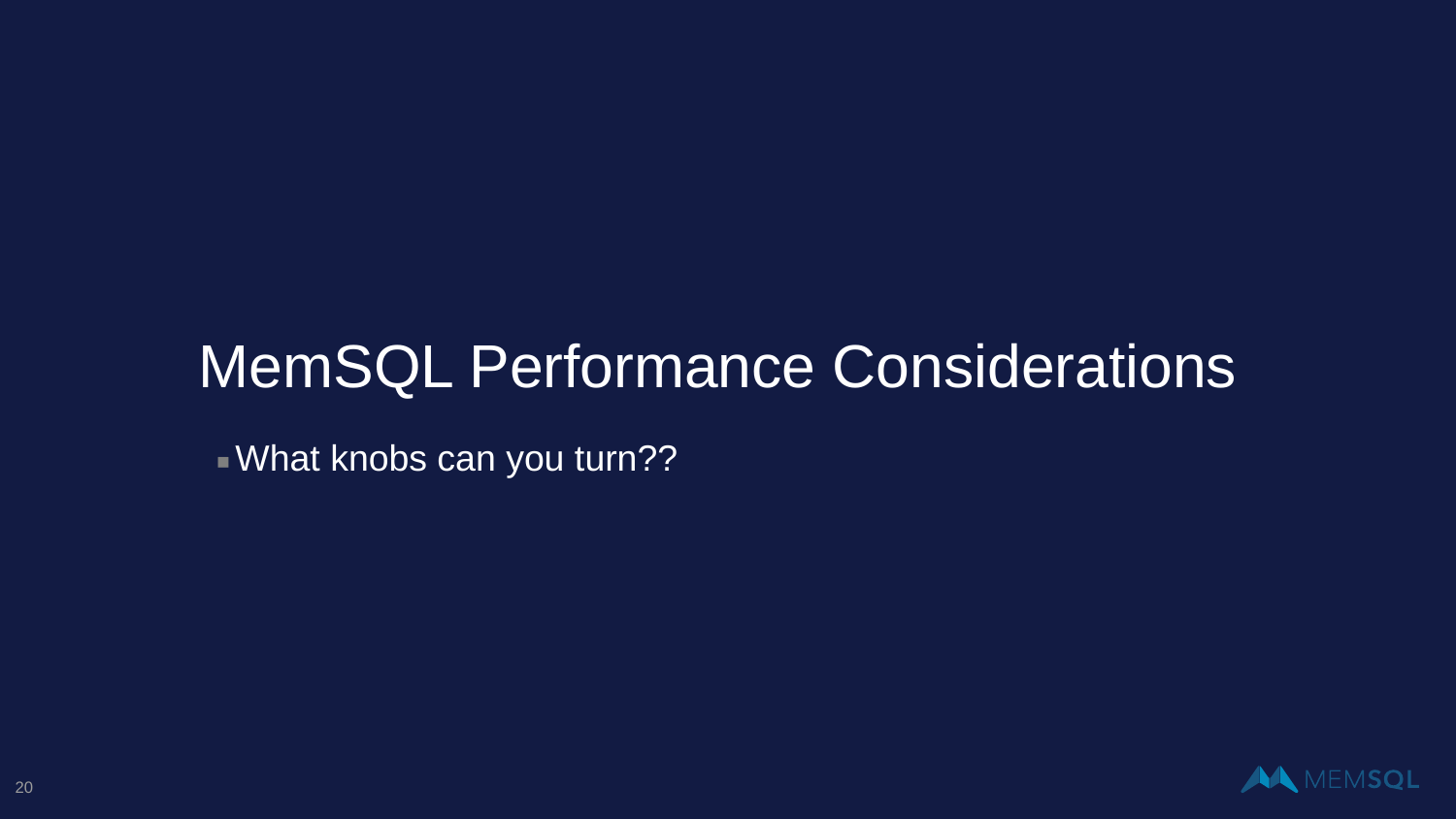

# MemSQL Performance Considerations
What knobs can you turn??
20